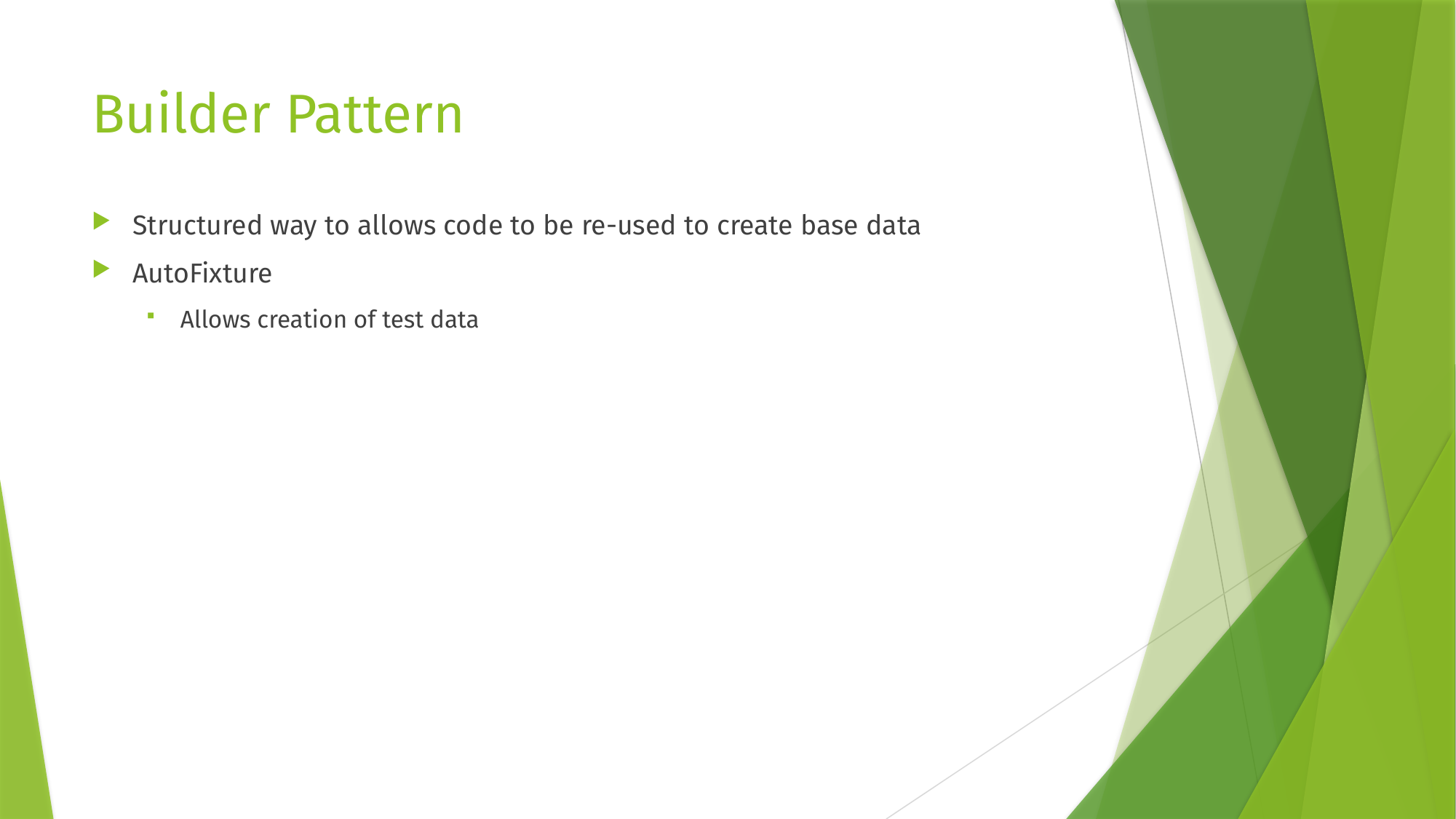

# Builder Pattern
Structured way to allows code to be re-used to create base data
AutoFixture
Allows creation of test data